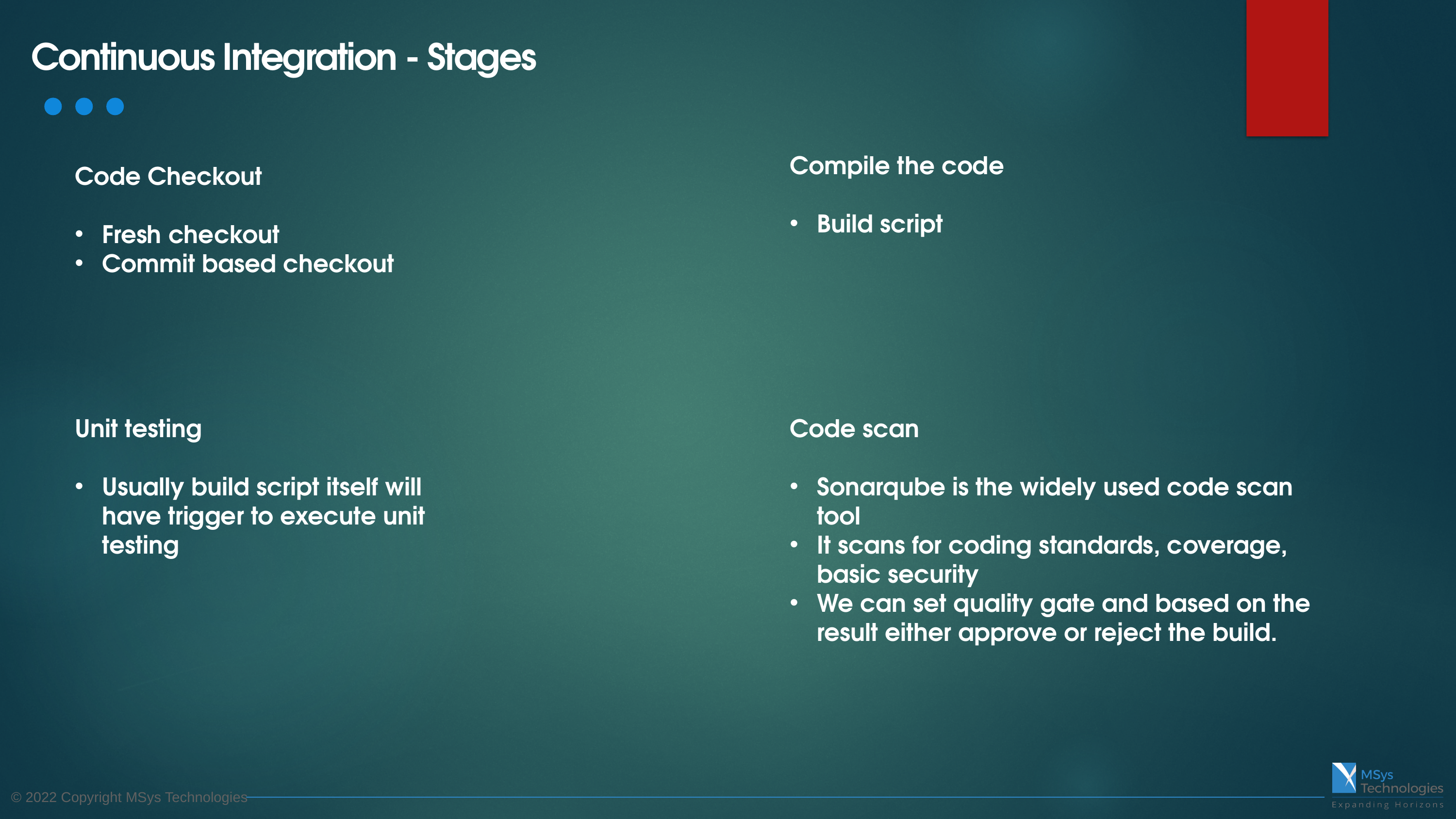

Continuous Integration - Stages
Compile the code

Build script
Code Checkout

Fresh checkout
Commit based checkout
Unit testing

Usually build script itself will have trigger to execute unit testing
Code scan

Sonarqube is the widely used code scan tool
It scans for coding standards, coverage, basic security
We can set quality gate and based on the result either approve or reject the build.